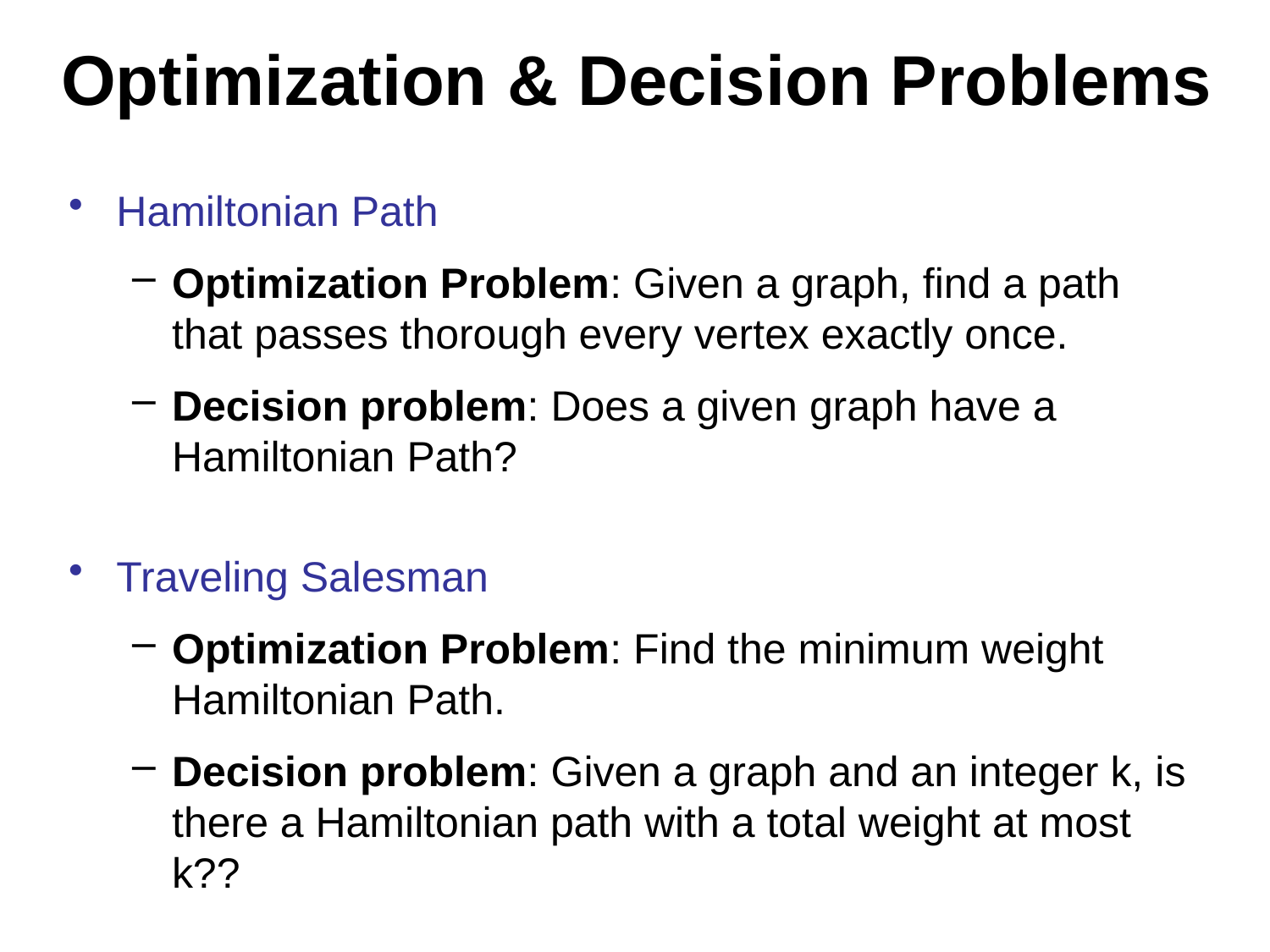

# Optimization & Decision Problems
Hamiltonian Path
Optimization Problem: Given a graph, find a path that passes thorough every vertex exactly once.
Decision problem: Does a given graph have a Hamiltonian Path?
Traveling Salesman
Optimization Problem: Find the minimum weight Hamiltonian Path.
Decision problem: Given a graph and an integer k, is there a Hamiltonian path with a total weight at most k??